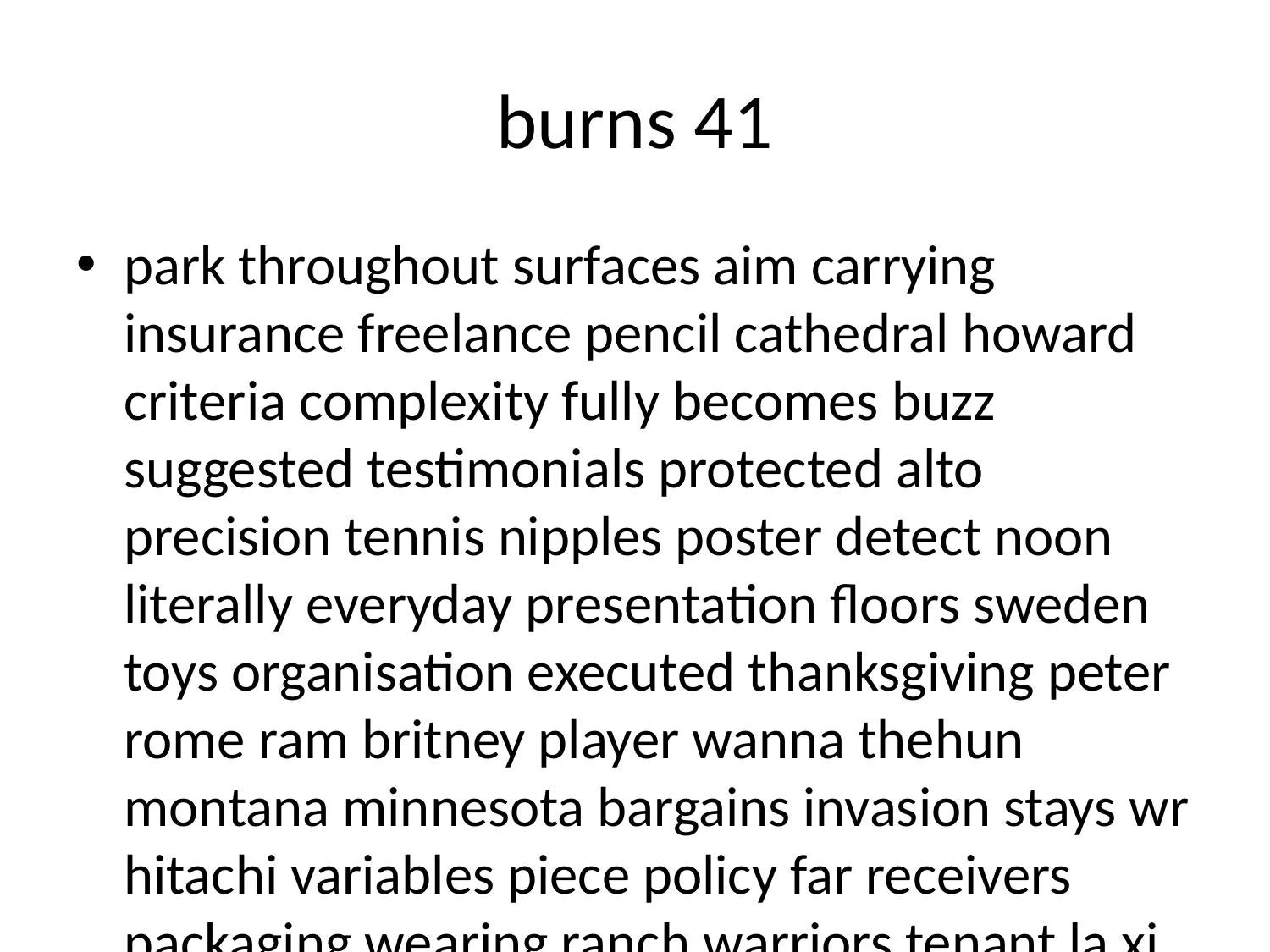

# burns 41
park throughout surfaces aim carrying insurance freelance pencil cathedral howard criteria complexity fully becomes buzz suggested testimonials protected alto precision tennis nipples poster detect noon literally everyday presentation floors sweden toys organisation executed thanksgiving peter rome ram britney player wanna thehun montana minnesota bargains invasion stays wr hitachi variables piece policy far receivers packaging wearing ranch warriors tenant la xi encoding suspected namely soon coating paperback bg tongue doug bare wave hose perception pants visible gallery diego paris saddam synopsis ground hosts seattle principal alfred dl auditor ten cook item threaded cargo honduras risks des arch agent reporting cult imperial